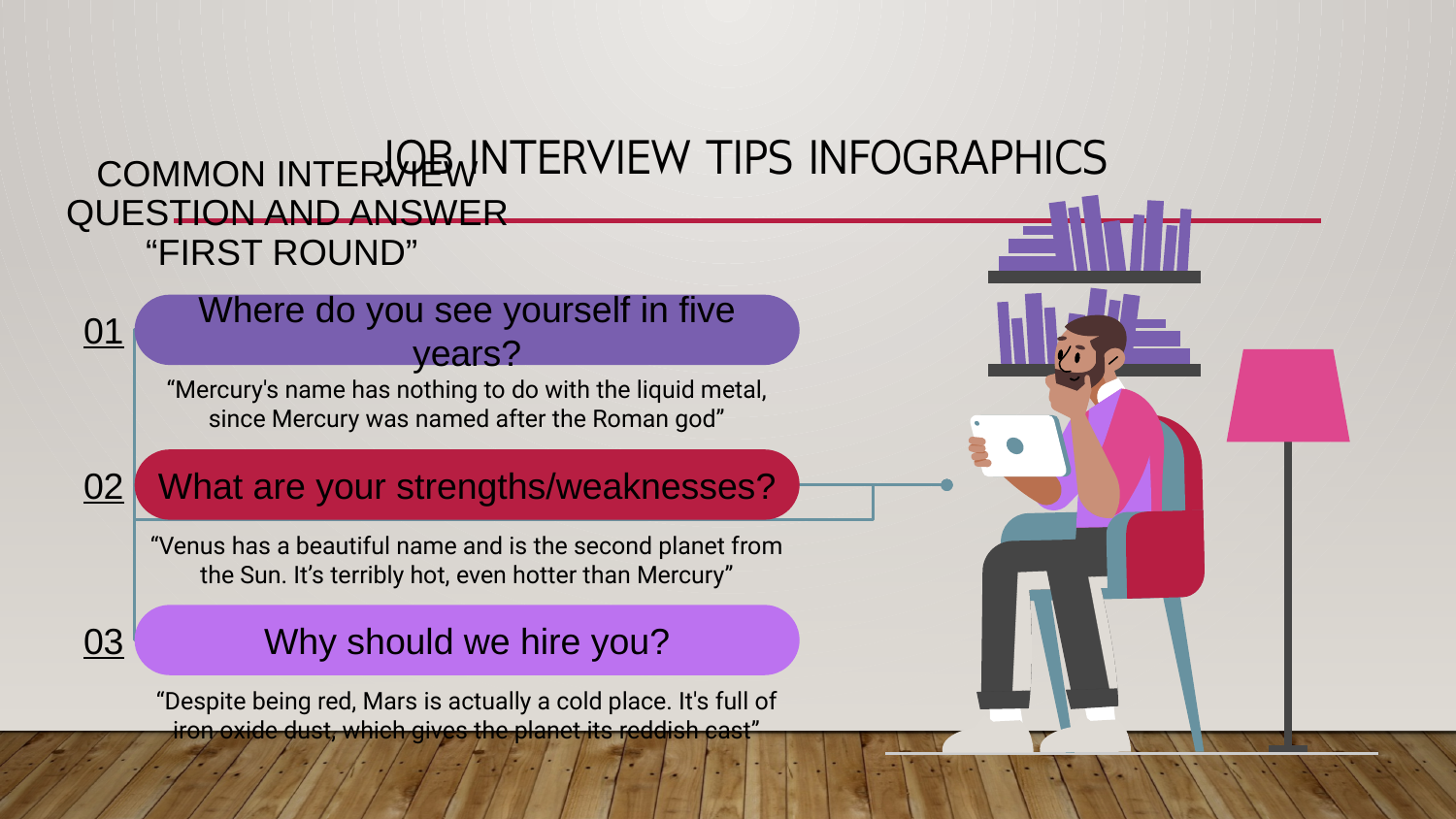

# Job interview tips infographics
Common interview question and answer “First round”

01
Where do you see yourself in five years?
“Mercury's name has nothing to do with the liquid metal, since Mercury was named after the Roman god”
02
What are your strengths/weaknesses?
“Venus has a beautiful name and is the second planet from the Sun. It’s terribly hot, even hotter than Mercury”

03
Why should we hire you?
“Despite being red, Mars is actually a cold place. It's full of iron oxide dust, which gives the planet its reddish cast”